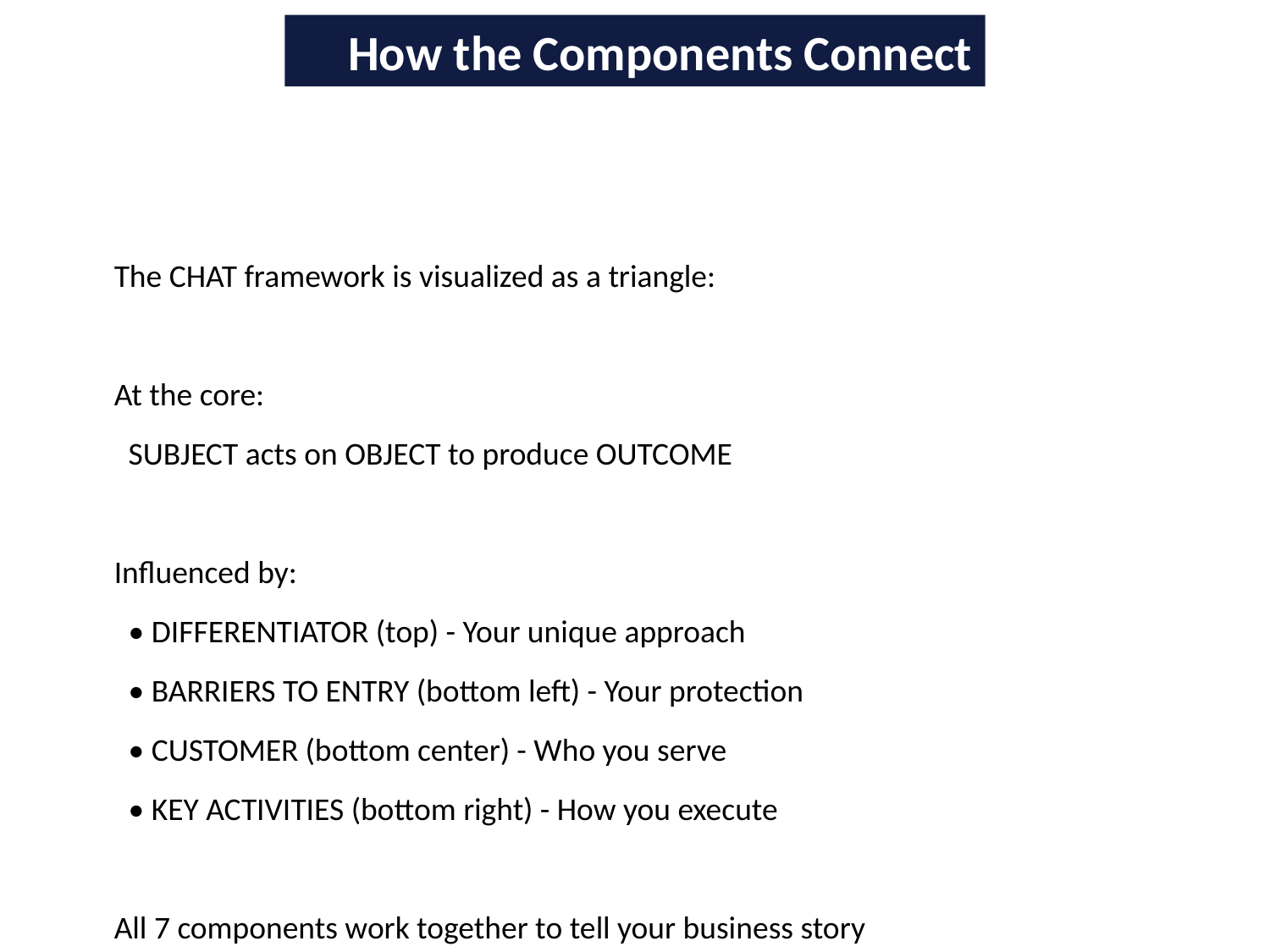

How the Components Connect

The CHAT framework is visualized as a triangle:

At the core:
  SUBJECT acts on OBJECT to produce OUTCOME

Influenced by:
  • DIFFERENTIATOR (top) - Your unique approach
  • BARRIERS TO ENTRY (bottom left) - Your protection
  • CUSTOMER (bottom center) - Who you serve
  • KEY ACTIVITIES (bottom right) - How you execute

All 7 components work together to tell your business story